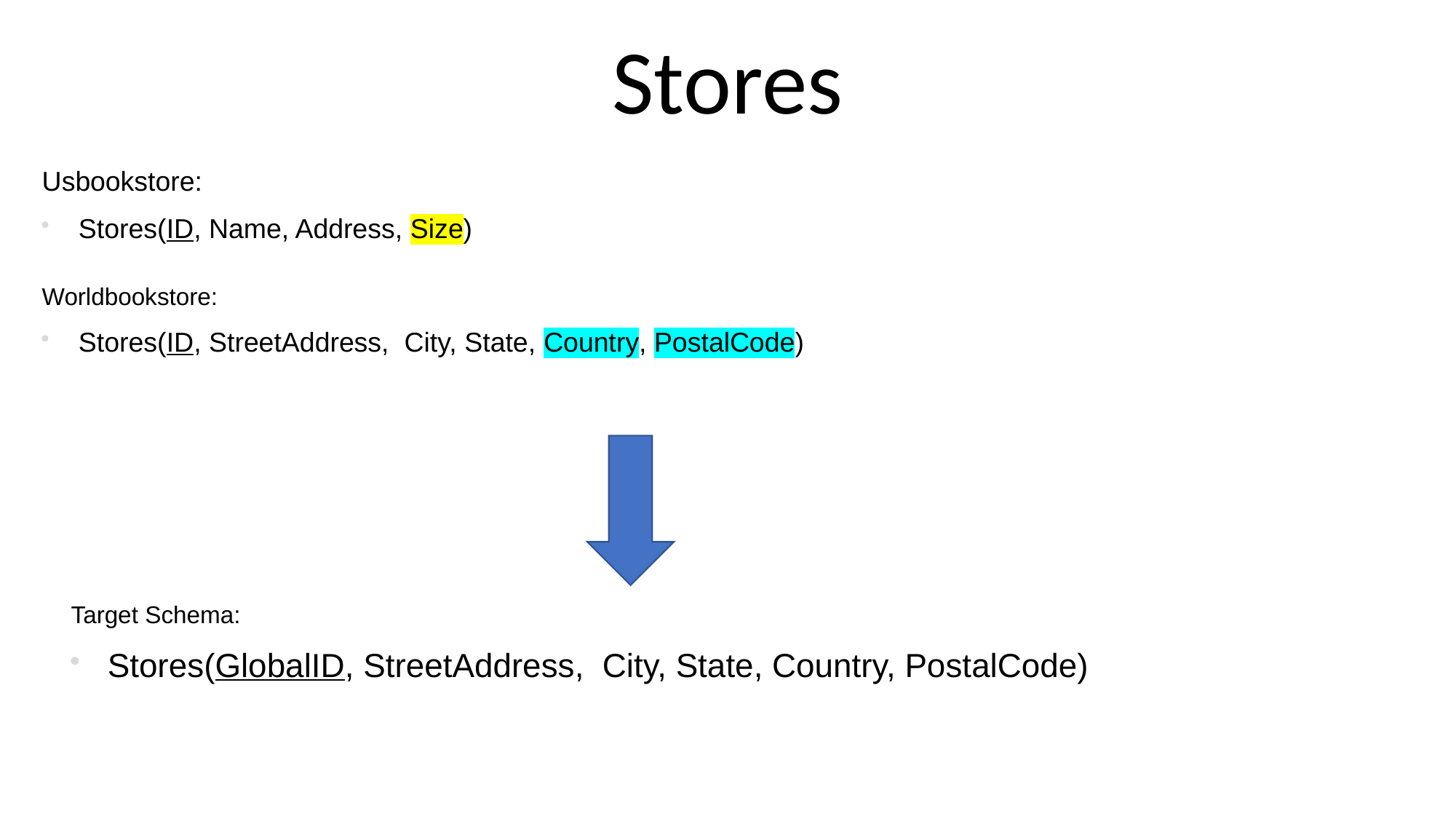

Stores
Usbookstore:
Stores(ID, Name, Address, Size)
Worldbookstore:
Stores(ID, StreetAddress,  City, State, Country, PostalCode)

Target Schema:
Stores(GlobalID, StreetAddress,  City, State, Country, PostalCode)